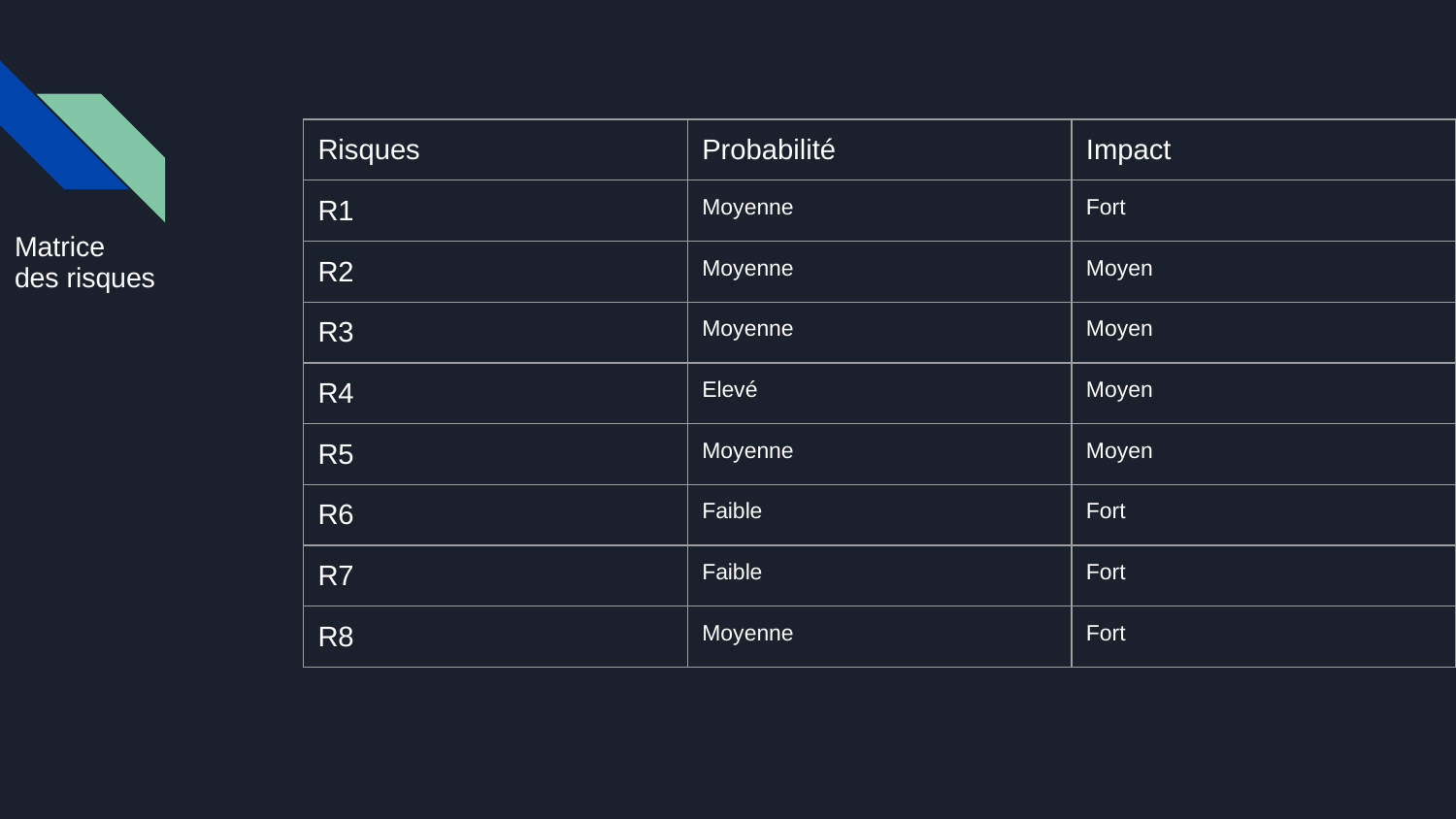

| Risques | Probabilité | Impact |
| --- | --- | --- |
| R1 | Moyenne | Fort |
| R2 | Moyenne | Moyen |
| R3 | Moyenne | Moyen |
| R4 | Elevé | Moyen |
| R5 | Moyenne | Moyen |
| R6 | Faible | Fort |
| R7 | Faible | Fort |
| R8 | Moyenne | Fort |
# Matrice
des risques